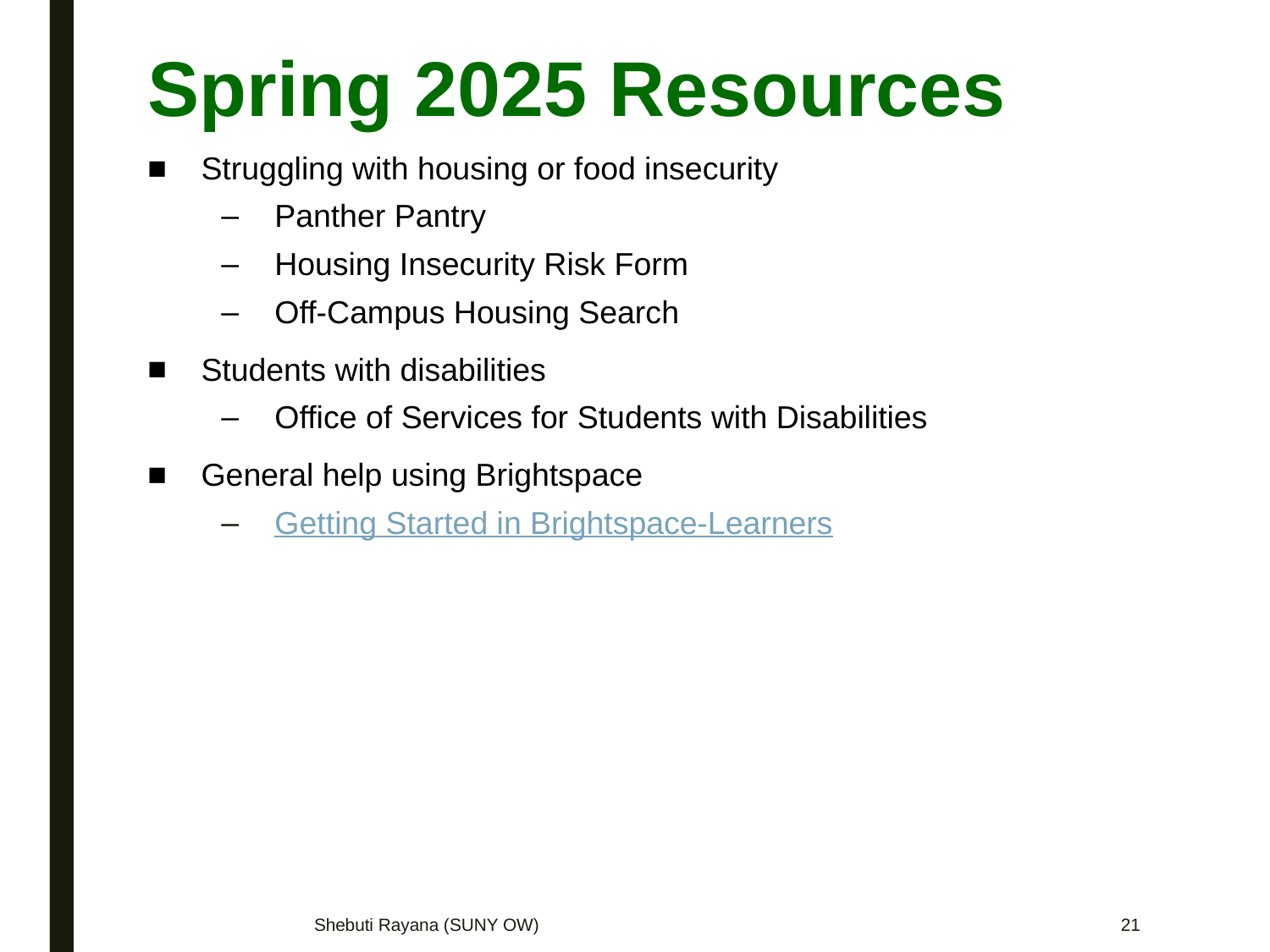

# Spring 2025 Resources
Struggling with housing or food insecurity
Panther Pantry
Housing Insecurity Risk Form
Off-Campus Housing Search
Students with disabilities
Office of Services for Students with Disabilities
General help using Brightspace
Getting Started in Brightspace-Learners

Shebuti Rayana (SUNY OW)
21